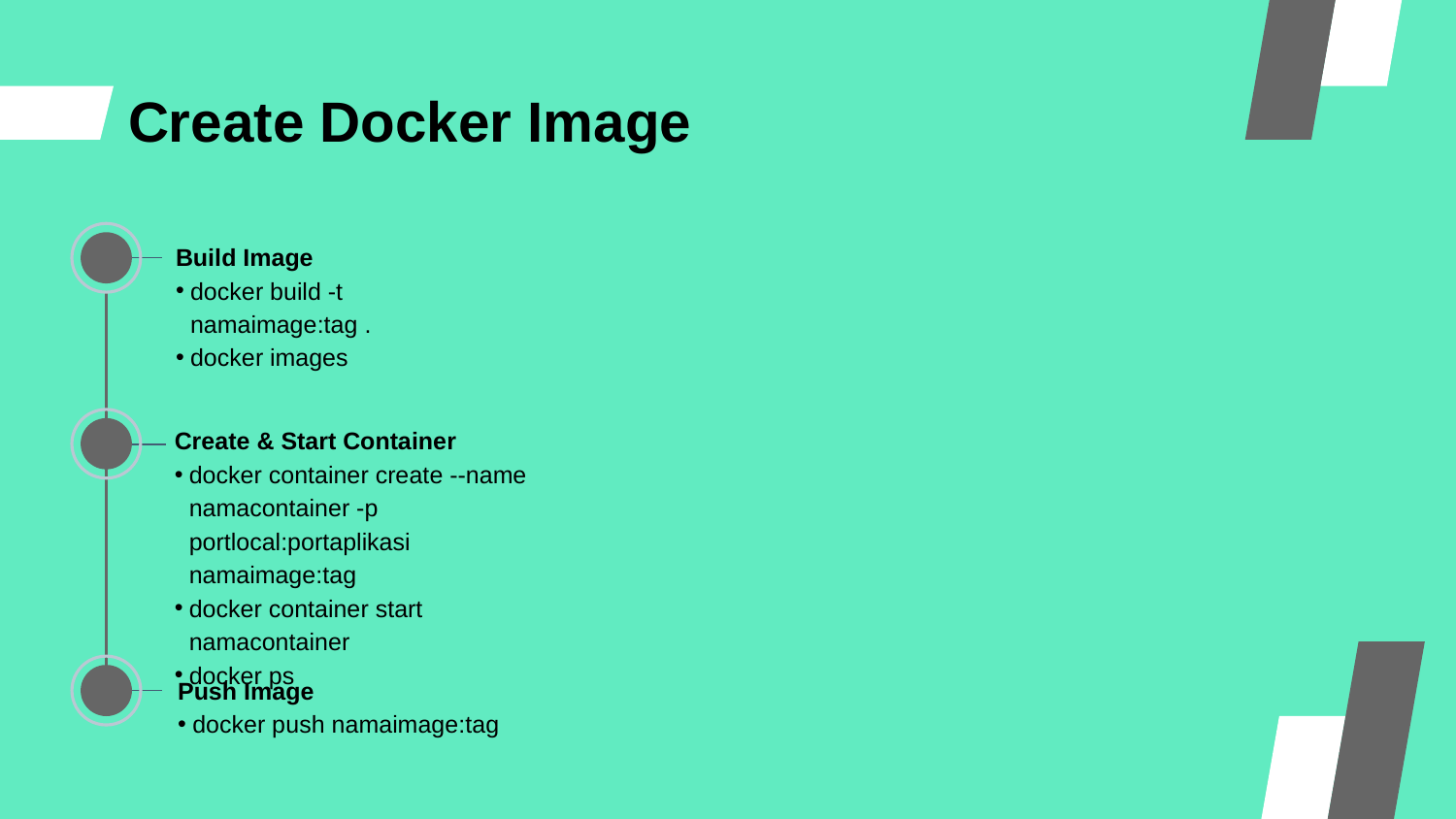

# Create Docker Image
Build Image
docker build -t namaimage:tag .
docker images
Create & Start Container
docker container create --name
namacontainer -p portlocal:portaplikasi
namaimage:tag
docker container start namacontainer
docker ps

Push Image
docker push namaimage:tag